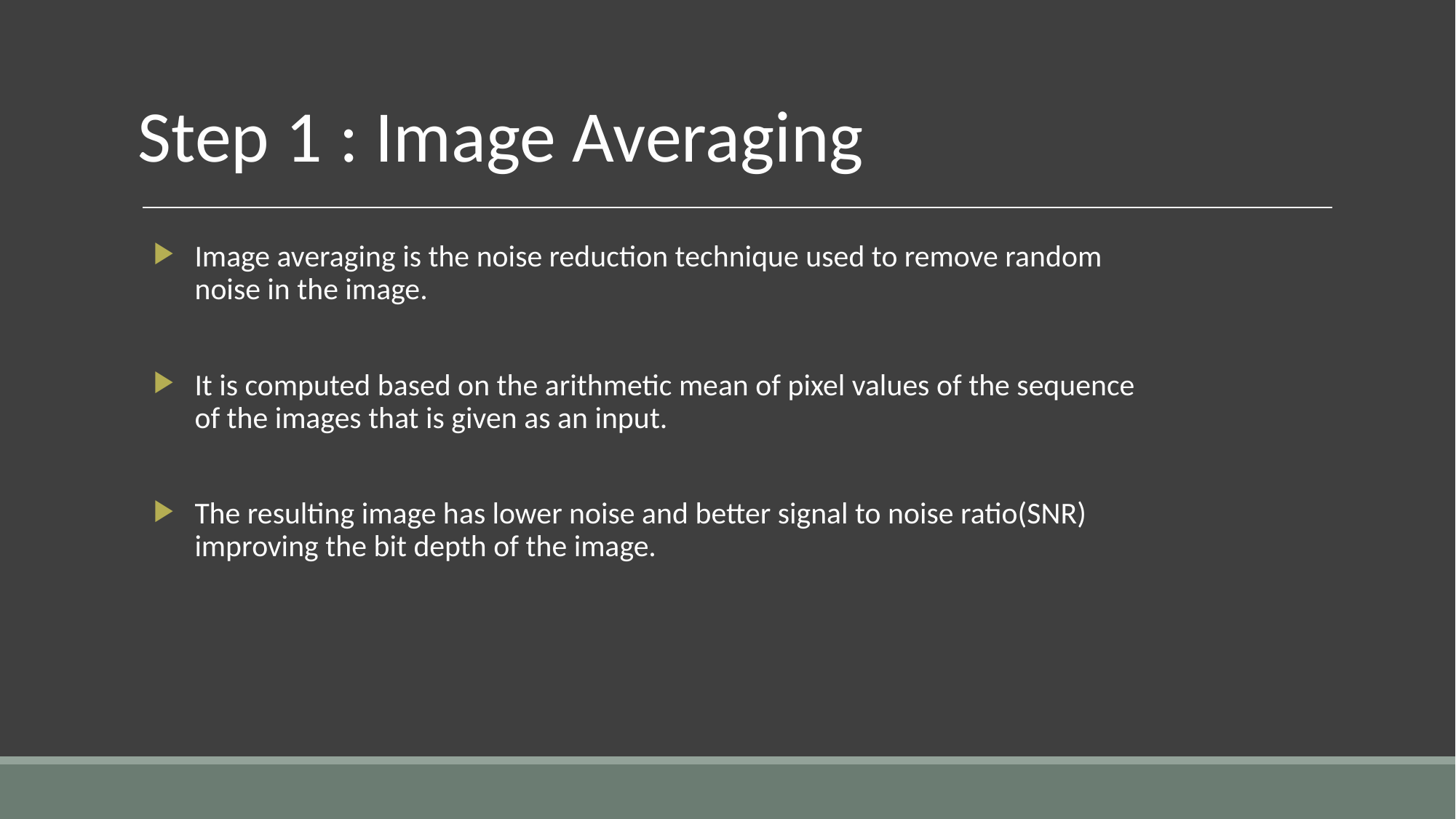

# Step 1 : Image Averaging
Image averaging is the noise reduction technique used to remove random noise in the image.

It is computed based on the arithmetic mean of pixel values of the sequence of the images that is given as an input.

The resulting image has lower noise and better signal to noise ratio(SNR) improving the bit depth of the image.